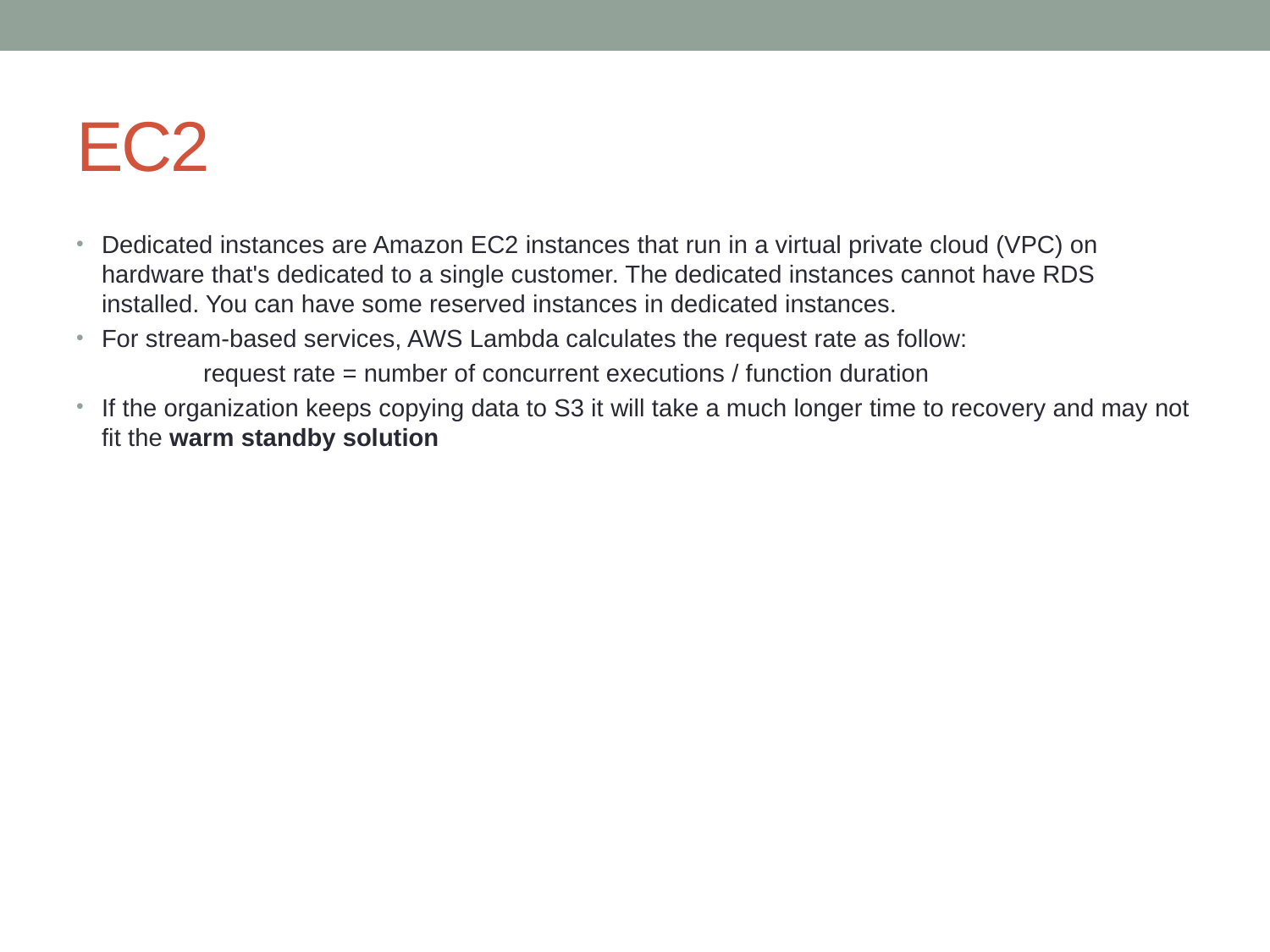

# EC2
Dedicated instances are Amazon EC2 instances that run in a virtual private cloud (VPC) on hardware that's dedicated to a single customer. The dedicated instances cannot have RDS installed. You can have some reserved instances in dedicated instances.
For stream-based services, AWS Lambda calculates the request rate as follow:
	request rate = number of concurrent executions / function duration
If the organization keeps copying data to S3 it will take a much longer time to recovery and may not fit the warm standby solution